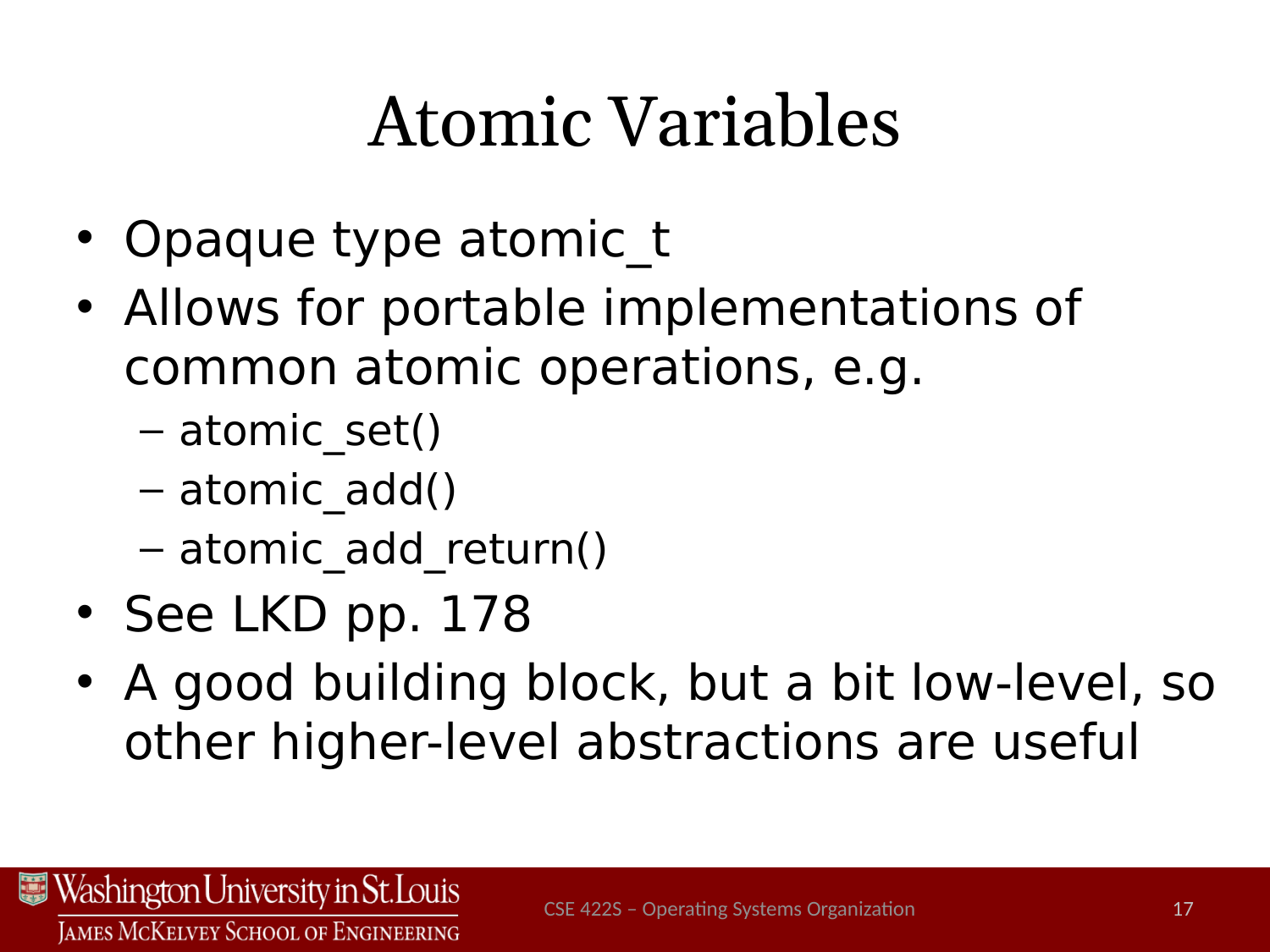

# Atomic Variables
Opaque type atomic_t
Allows for portable implementations of common atomic operations, e.g.
atomic_set()
atomic_add()
atomic_add_return()
See LKD pp. 178
A good building block, but a bit low-level, so other higher-level abstractions are useful

CSE 422S – Operating Systems Organization
17